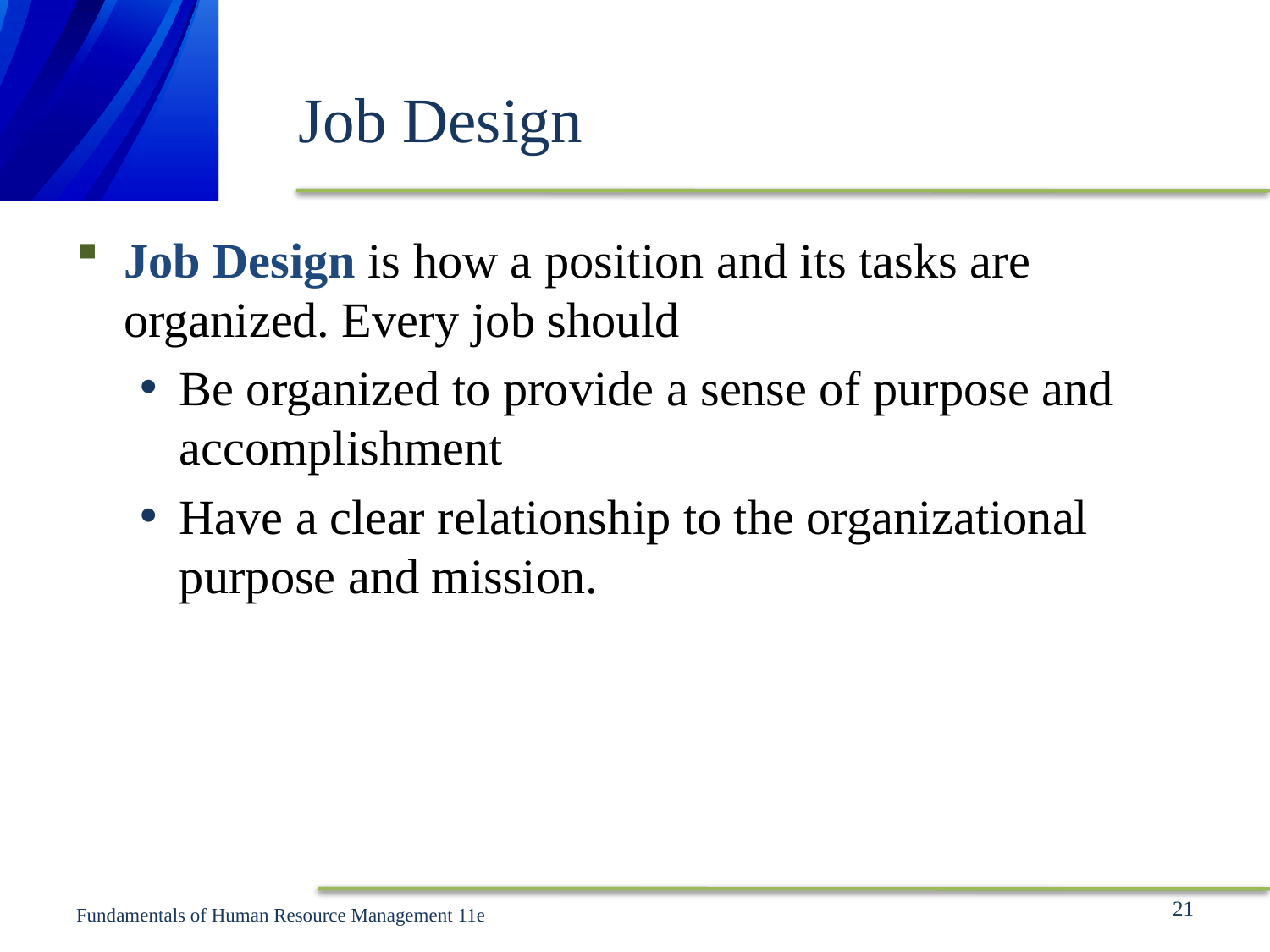

# Job Design
Job Design is how a position and its tasks are organized. Every job should
Be organized to provide a sense of purpose and accomplishment
Have a clear relationship to the organizational purpose and mission.
21
Fundamentals of Human Resource Management 11e